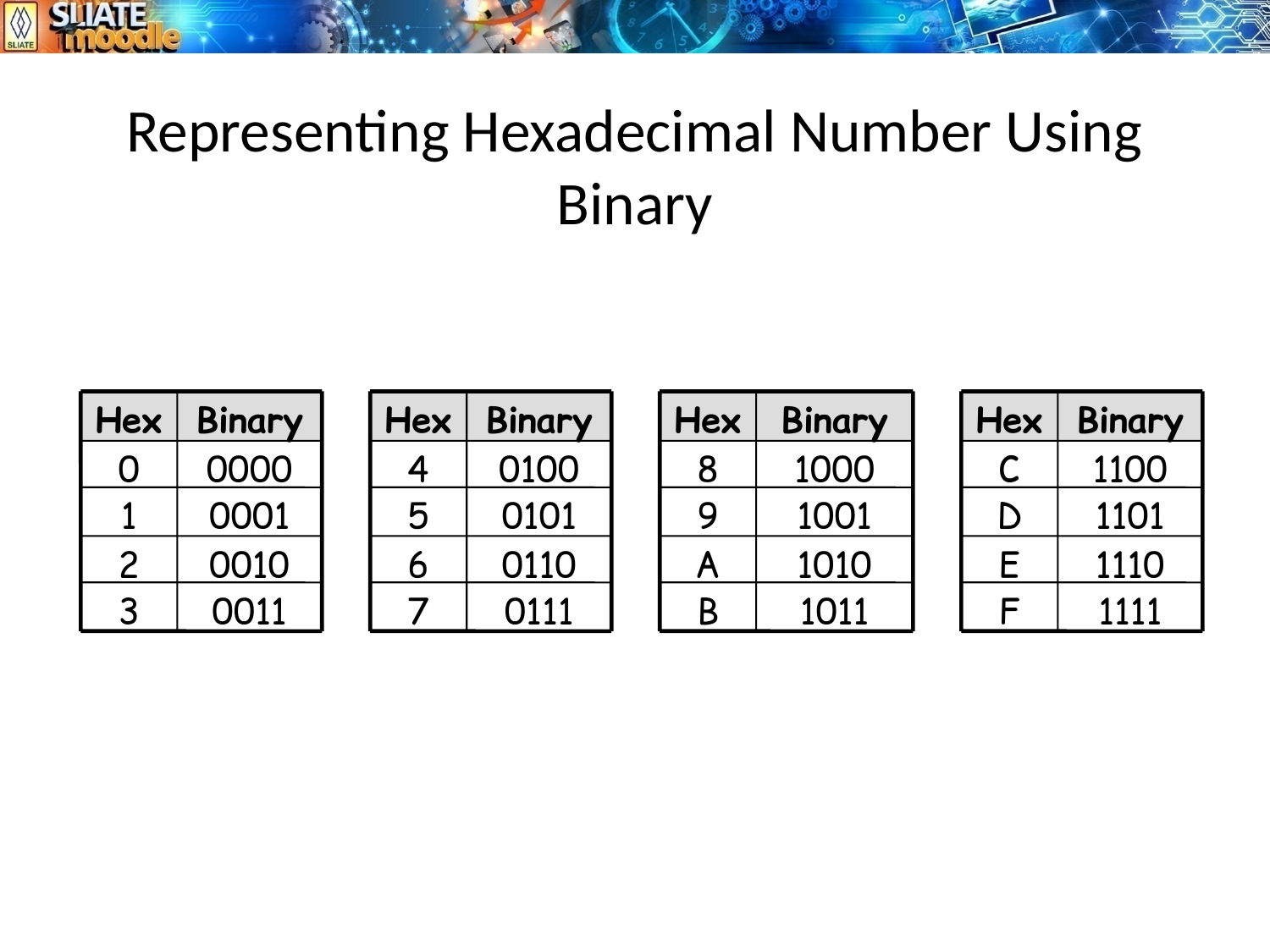

# Representing Hexadecimal Number Using Binary
Hex

Binary

Hex

Binary

Hex

Binary

Hex

Binary

0

0000

4

0100

8

1000

C

1100
1

0001

5

0101

9

1001

D

1101
2

0010

6

0110

A

1010

E

1110
3

0011

7

0111

B

1011

F

1111